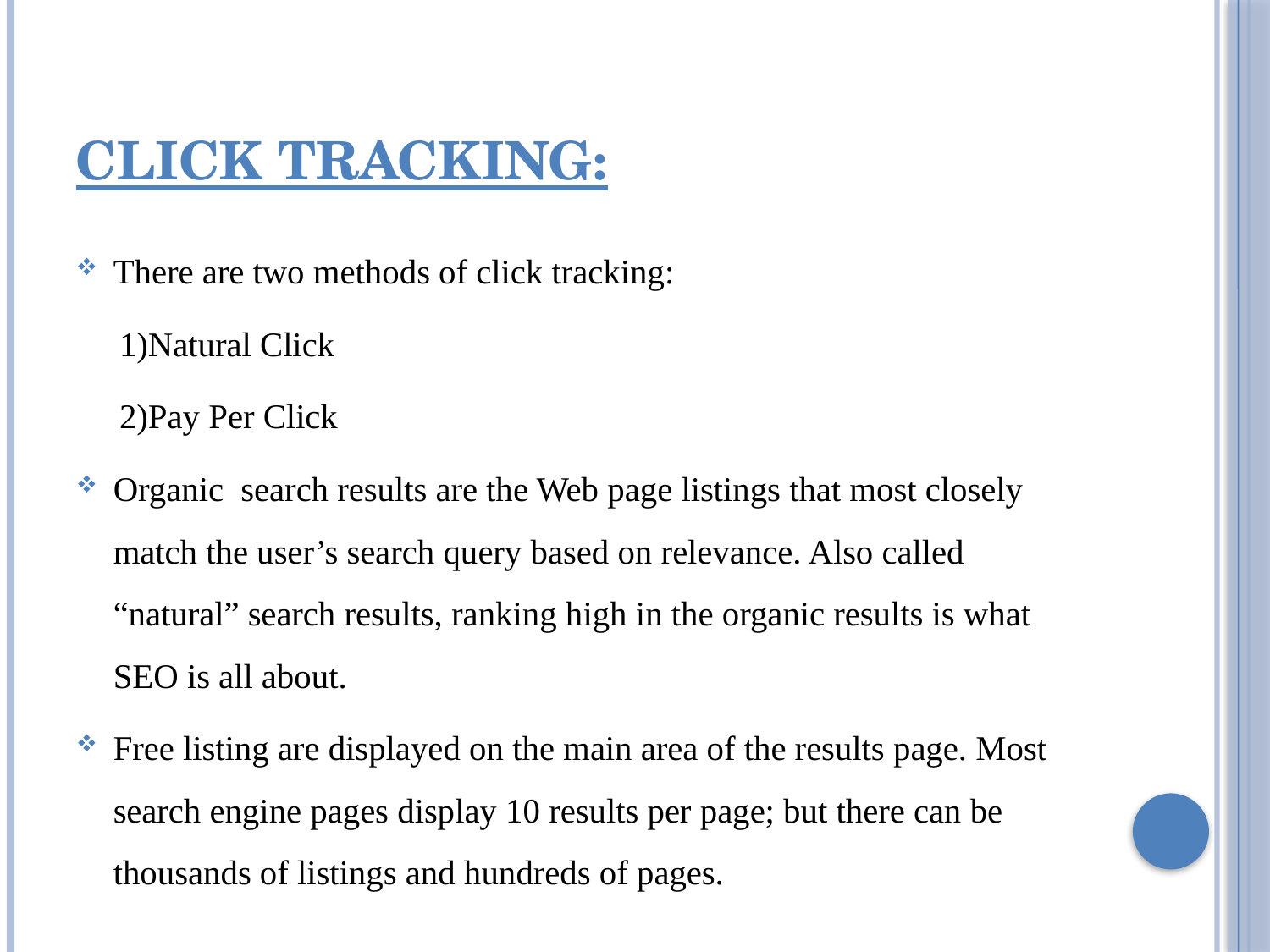

# Click tracking:
There are two methods of click tracking:
     1)Natural Click
     2)Pay Per Click
Organic  search results are the Web page listings that most closely match the user’s search query based on relevance. Also called “natural” search results, ranking high in the organic results is what SEO is all about.
Free listing are displayed on the main area of the results page. Most search engine pages display 10 results per page; but there can be thousands of listings and hundreds of pages.